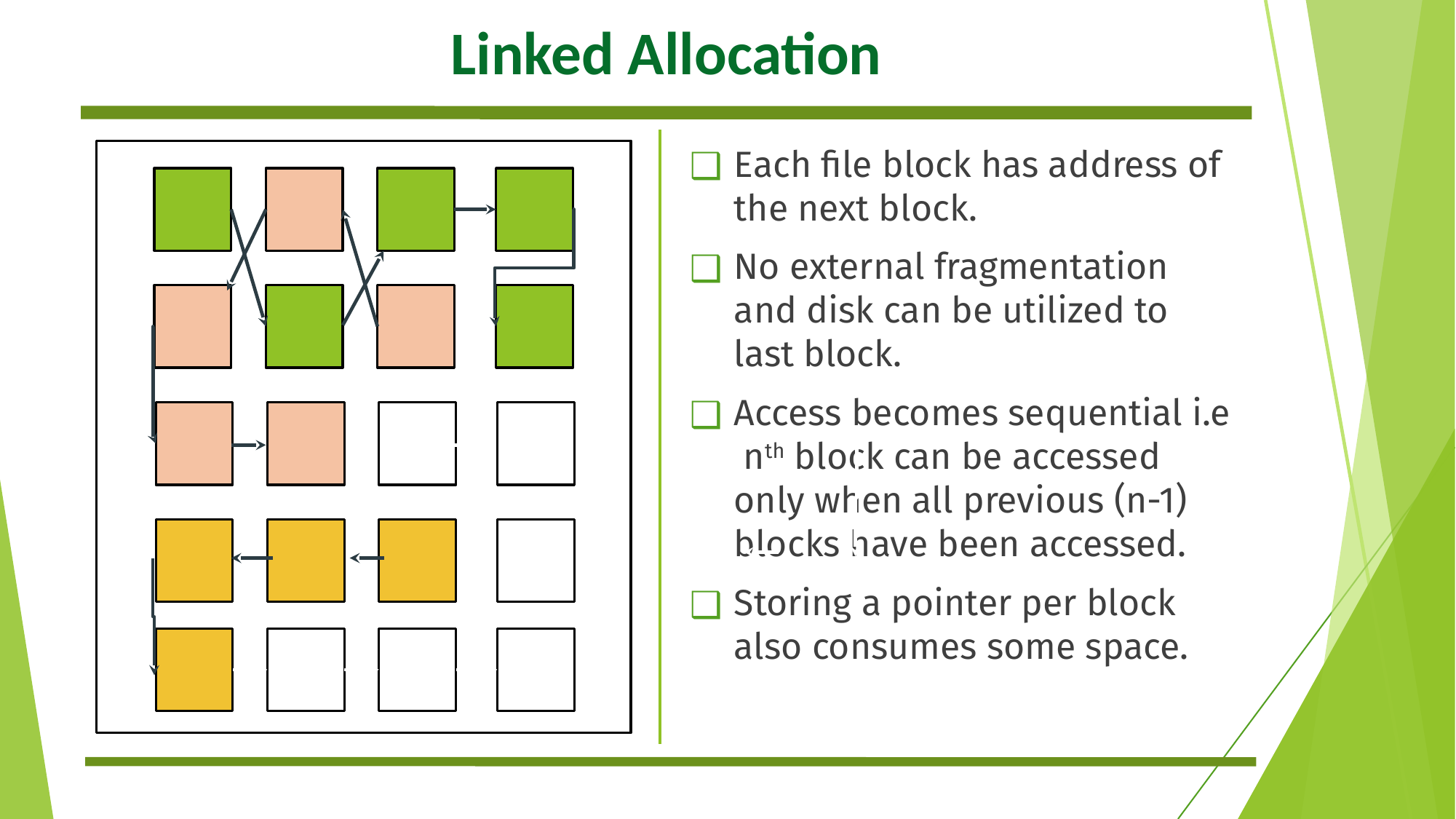

# Linked Allocation

Each file block has address of the next block.
No external fragmentation and disk can be utilized to last block.
Access becomes sequential i.e  nth block can be accessed only when all previous (n-1) blocks have been accessed.
Storing a pointer per block also consumes some space.